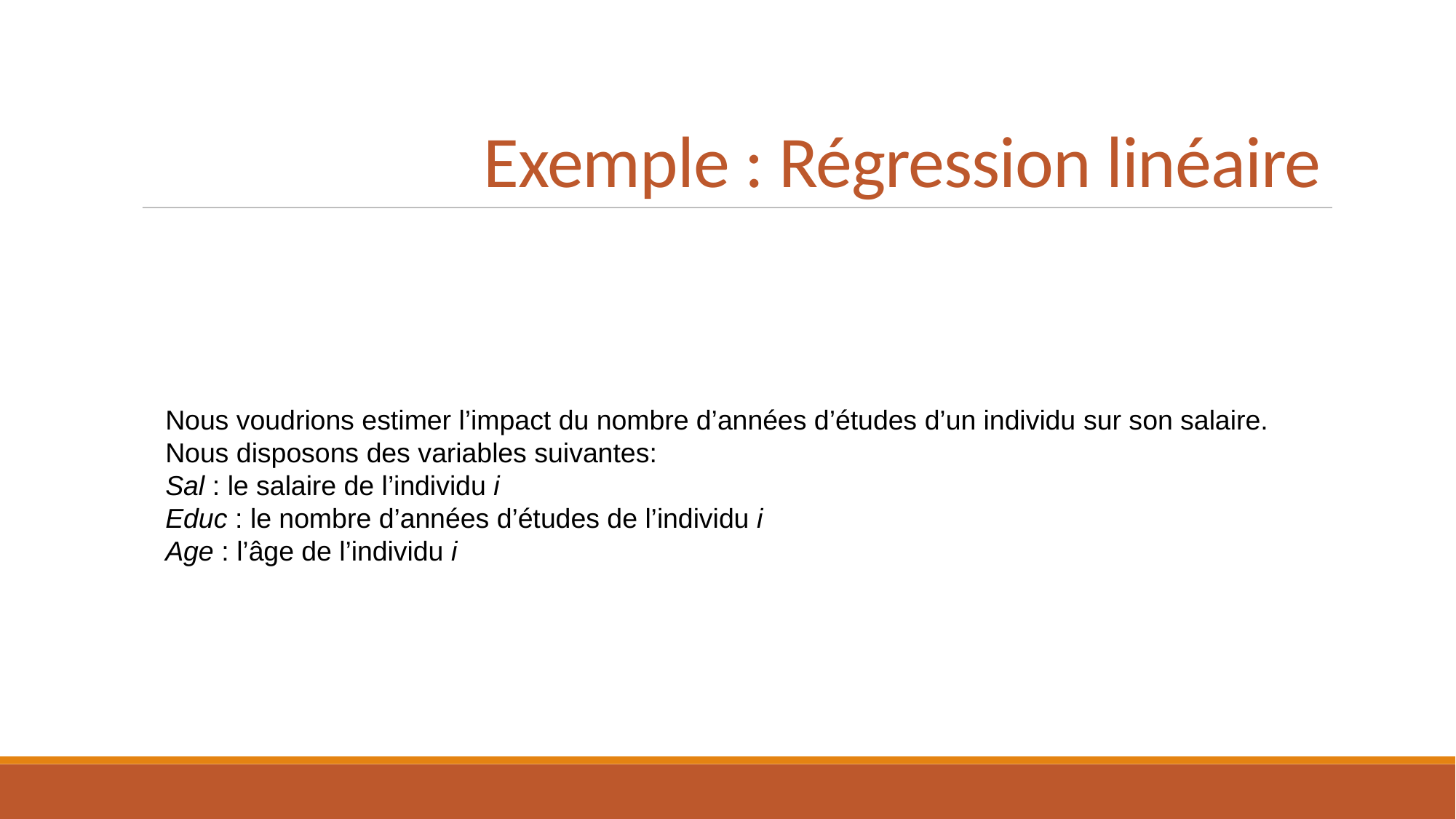

Exemple : Régression linéaire

Nous voudrions estimer l’impact du nombre d’années d’études d’un individu sur son salaire.
Nous disposons des variables suivantes:
Sal : le salaire de l’individu i
Educ : le nombre d’années d’études de l’individu i
Age : l’âge de l’individu i